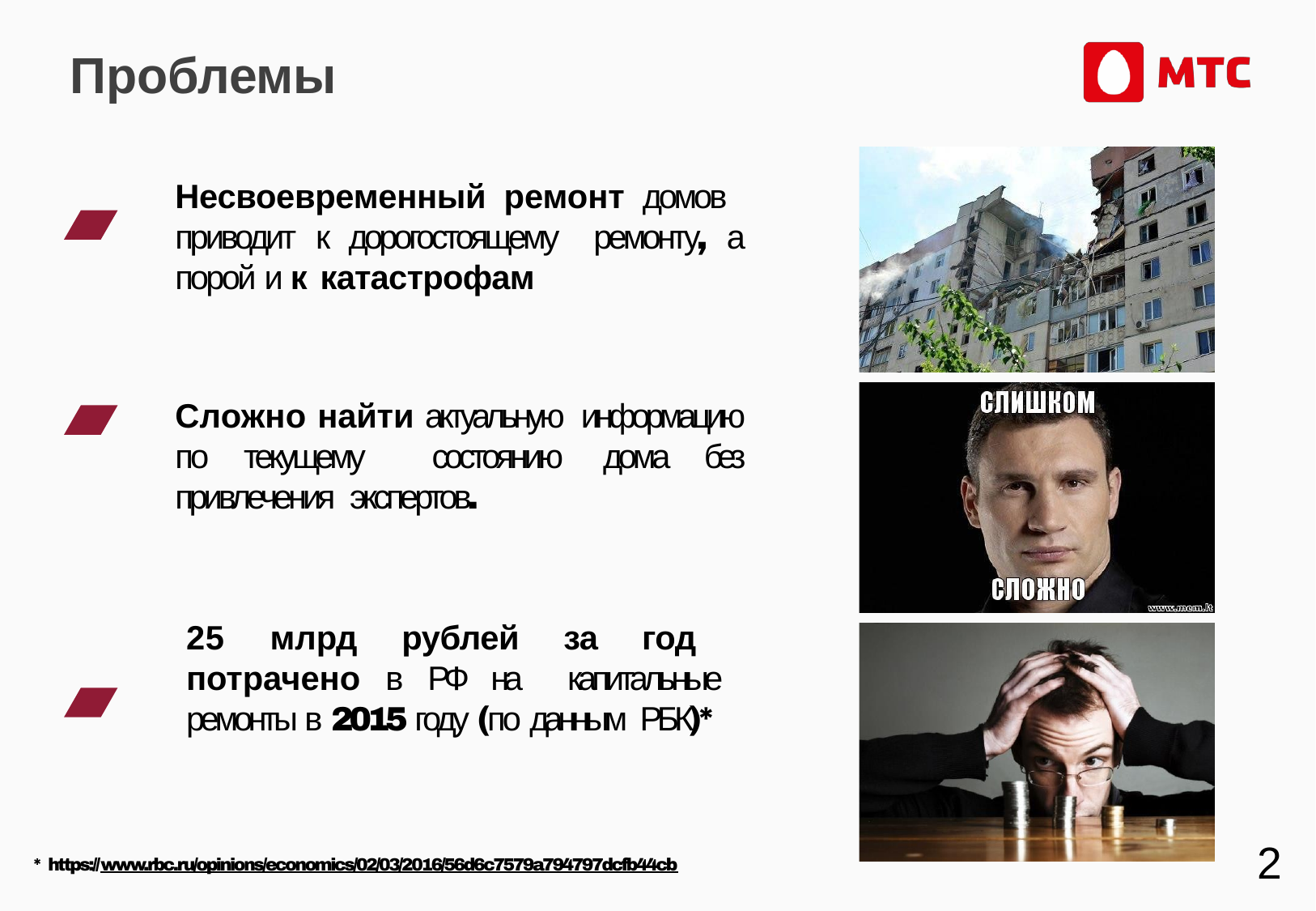

# Проблемы

Несвоевременный ремонт домов  приводит к дорогостоящему  ремонту, а порой и к катастрофам

Сложно найти актуальную  информацию по текущему  состоянию дома без привлечения  экспертов.

25 млрд рублей за год  потрачено в РФ на  капитальные  ремонты в 2015 году (по данным  РБК)*

2
* https://www.rbc.ru/opinions/economics/02/03/2016/56d6c7579a794797dcfb44cb